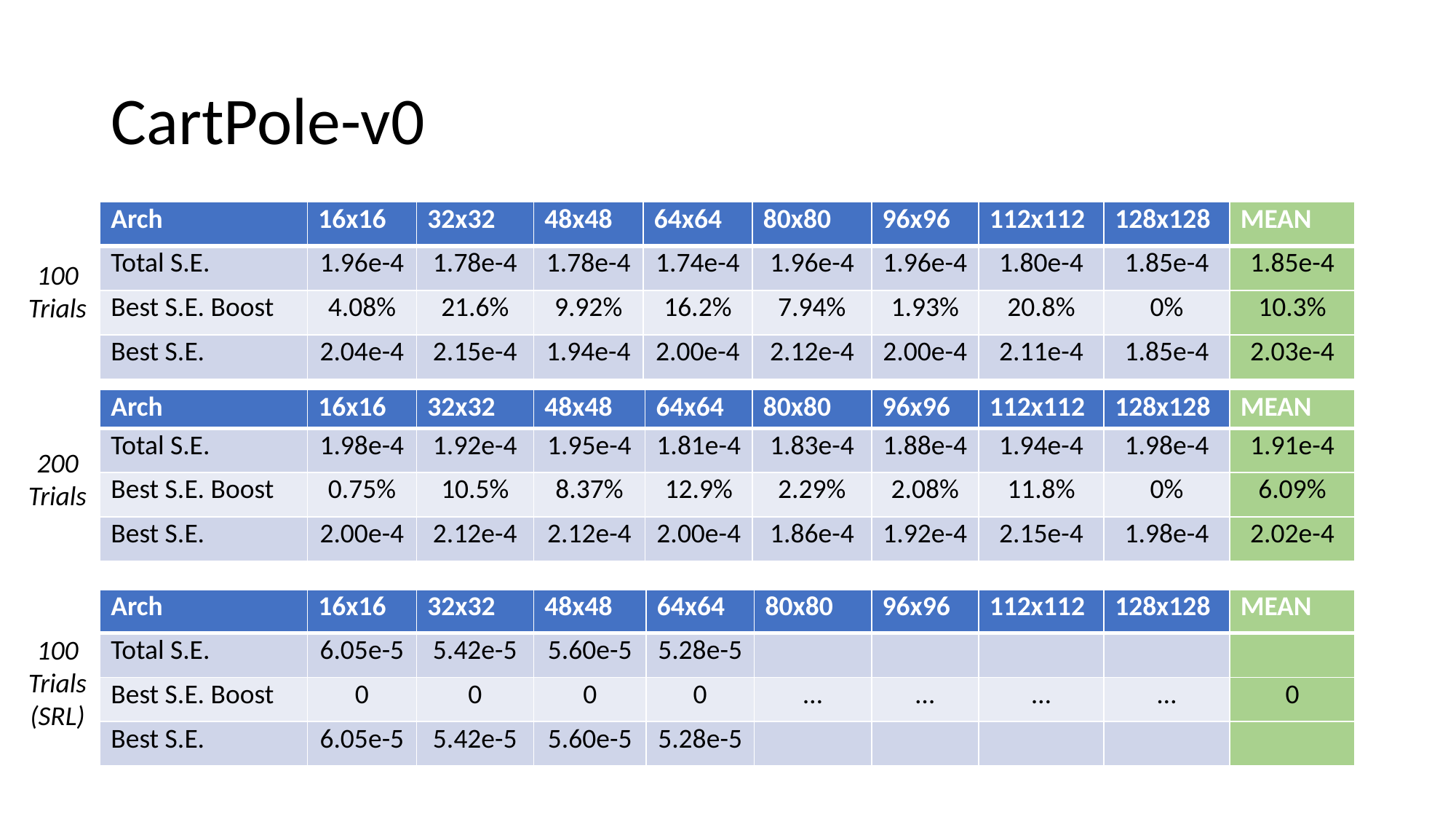

# CartPole-v0
| Arch | 16x16 | 32x32 | 48x48 | 64x64 | 80x80 | 96x96 | 112x112 | 128x128 | MEAN |
| --- | --- | --- | --- | --- | --- | --- | --- | --- | --- |
| Total S.E. | 1.96e-4 | 1.78e-4 | 1.78e-4 | 1.74e-4 | 1.96e-4 | 1.96e-4 | 1.80e-4 | 1.85e-4 | 1.85e-4 |
| Best S.E. Boost | 4.08% | 21.6% | 9.92% | 16.2% | 7.94% | 1.93% | 20.8% | 0% | 10.3% |
| Best S.E. | 2.04e-4 | 2.15e-4 | 1.94e-4 | 2.00e-4 | 2.12e-4 | 2.00e-4 | 2.11e-4 | 1.85e-4 | 2.03e-4 |
100 Trials
| Arch | 16x16 | 32x32 | 48x48 | 64x64 | 80x80 | 96x96 | 112x112 | 128x128 | MEAN |
| --- | --- | --- | --- | --- | --- | --- | --- | --- | --- |
| Total S.E. | 1.98e-4 | 1.92e-4 | 1.95e-4 | 1.81e-4 | 1.83e-4 | 1.88e-4 | 1.94e-4 | 1.98e-4 | 1.91e-4 |
| Best S.E. Boost | 0.75% | 10.5% | 8.37% | 12.9% | 2.29% | 2.08% | 11.8% | 0% | 6.09% |
| Best S.E. | 2.00e-4 | 2.12e-4 | 2.12e-4 | 2.00e-4 | 1.86e-4 | 1.92e-4 | 2.15e-4 | 1.98e-4 | 2.02e-4 |
200 Trials
| Arch | 16x16 | 32x32 | 48x48 | 64x64 | 80x80 | 96x96 | 112x112 | 128x128 | MEAN |
| --- | --- | --- | --- | --- | --- | --- | --- | --- | --- |
| Total S.E. | 6.05e-5 | 5.42e-5 | 5.60e-5 | 5.28e-5 |  |  |  |  |  |
| Best S.E. Boost | 0 | 0 | 0 | 0 | … | … | … | … | 0 |
| Best S.E. | 6.05e-5 | 5.42e-5 | 5.60e-5 | 5.28e-5 |  |  |  |  |  |
100 Trials
(SRL)